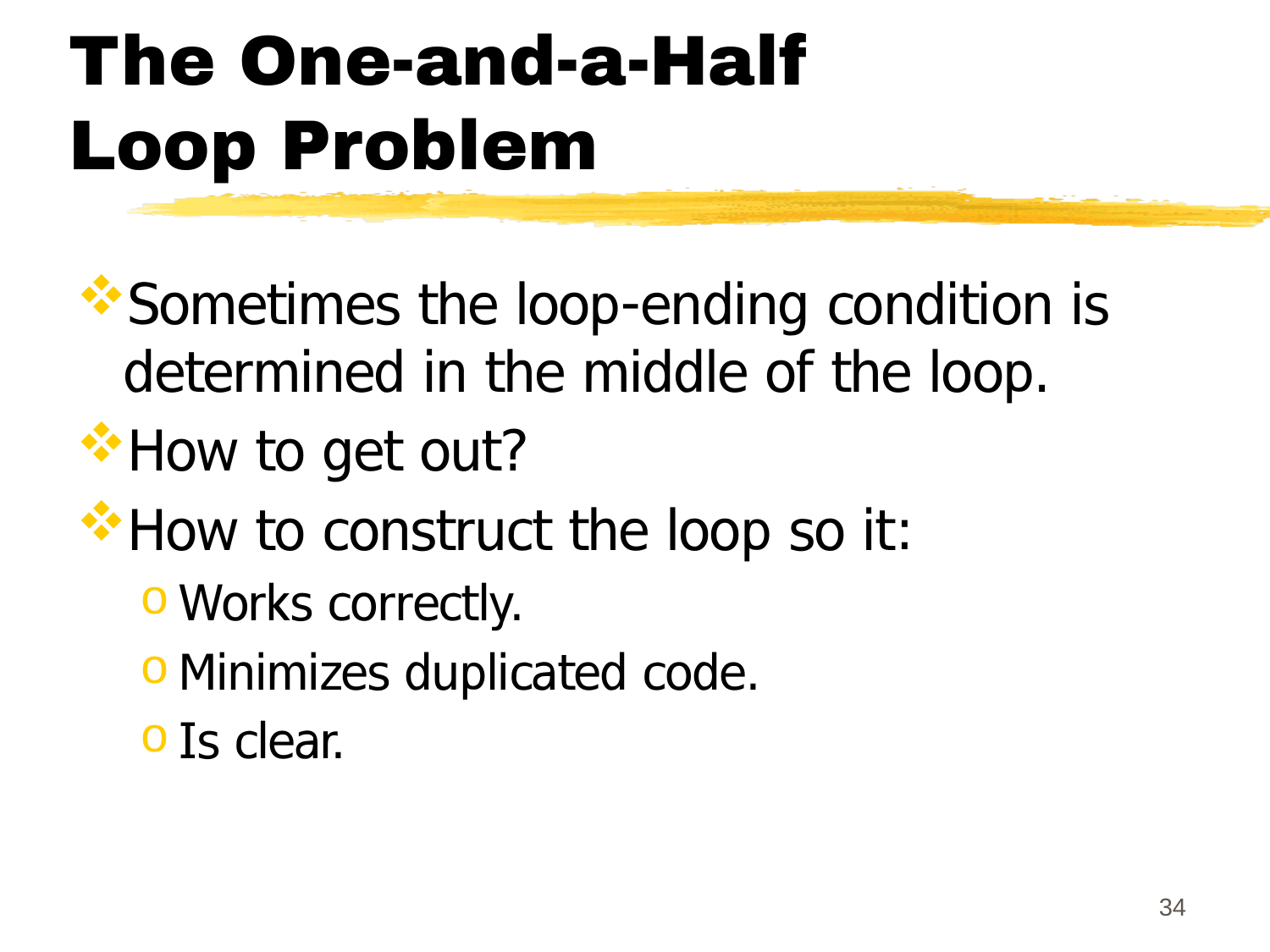

# The One-and-a-Half Loop Problem
Sometimes the loop-ending condition is determined in the middle of the loop.
How to get out?
How to construct the loop so it:
Works correctly.
Minimizes duplicated code.
Is clear.
34